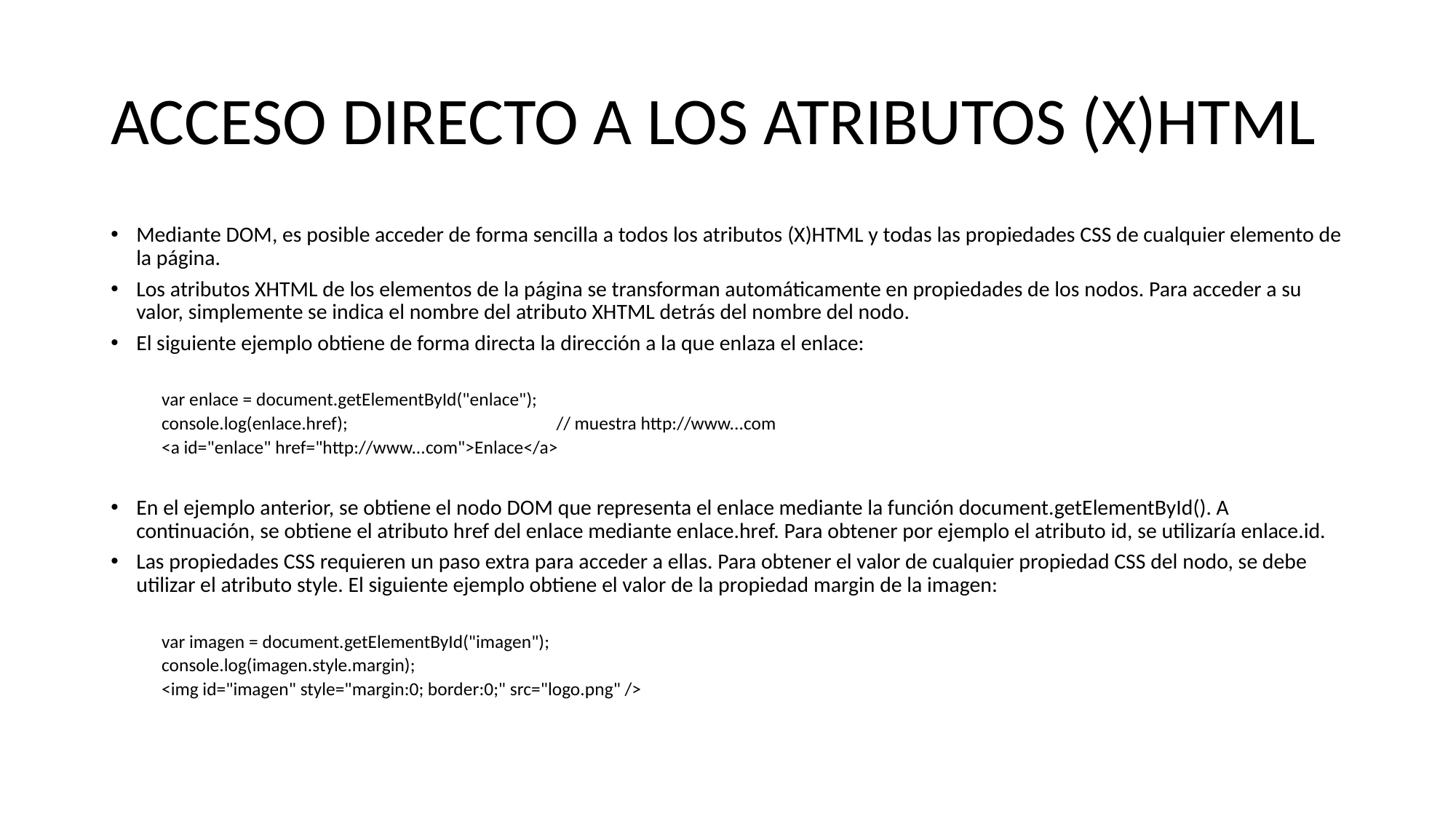

# ACCESO DIRECTO A LOS ATRIBUTOS (X)HTML
Mediante DOM, es posible acceder de forma sencilla a todos los atributos (X)HTML y todas las propiedades CSS de cualquier elemento de la página.
Los atributos XHTML de los elementos de la página se transforman automáticamente en propiedades de los nodos. Para acceder a su valor, simplemente se indica el nombre del atributo XHTML detrás del nombre del nodo.
El siguiente ejemplo obtiene de forma directa la dirección a la que enlaza el enlace:

var enlace = document.getElementById("enlace");
console.log(enlace.href);                                                  // muestra http://www...com
<a id="enlace" href="http://www...com">Enlace</a>

En el ejemplo anterior, se obtiene el nodo DOM que representa el enlace mediante la función document.getElementById(). A continuación, se obtiene el atributo href del enlace mediante enlace.href. Para obtener por ejemplo el atributo id, se utilizaría enlace.id.
Las propiedades CSS requieren un paso extra para acceder a ellas. Para obtener el valor de cualquier propiedad CSS del nodo, se debe utilizar el atributo style. El siguiente ejemplo obtiene el valor de la propiedad margin de la imagen:

var imagen = document.getElementById("imagen");
console.log(imagen.style.margin);
<img id="imagen" style="margin:0; border:0;" src="logo.png" />